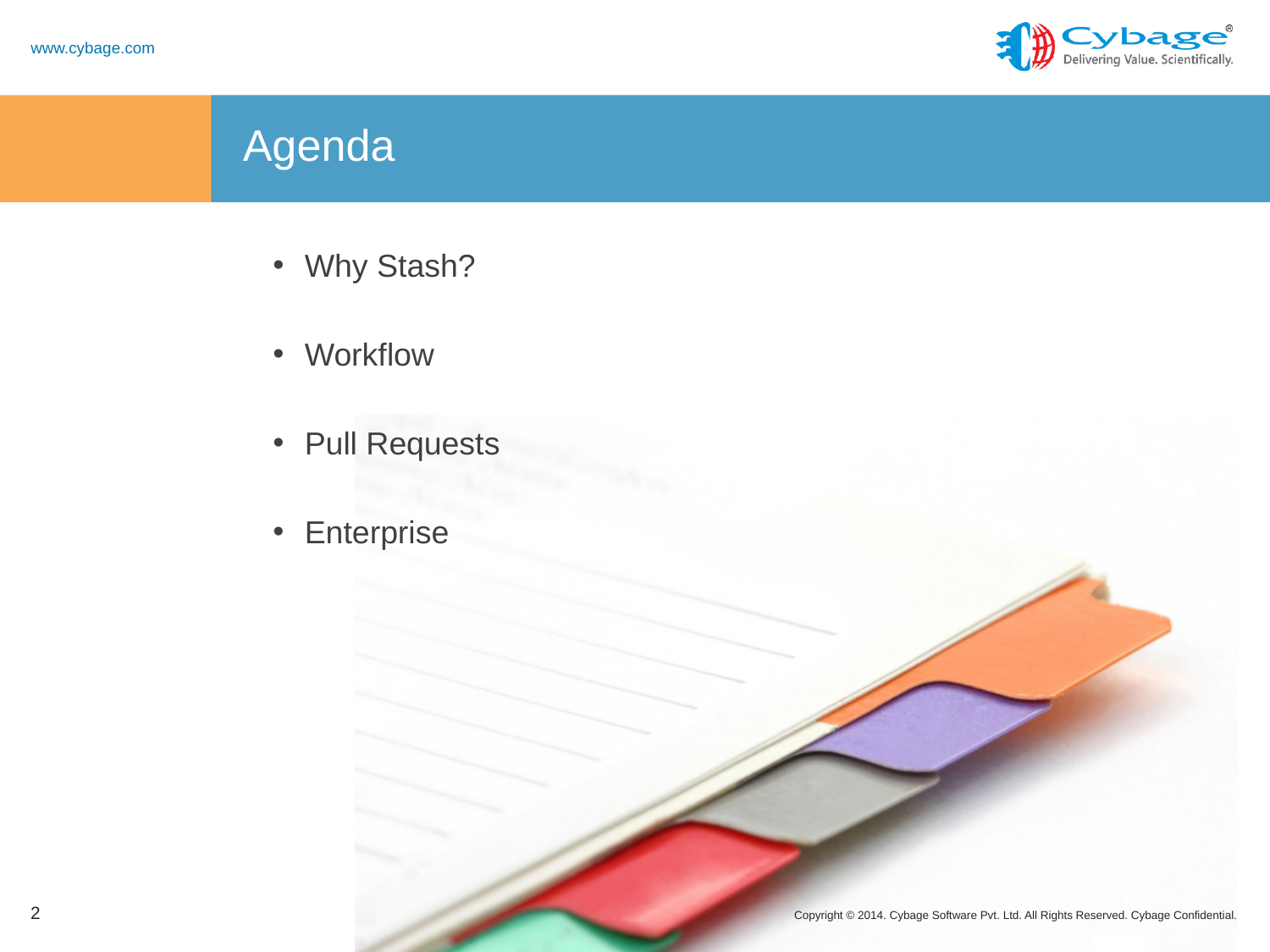

# Agenda
Why Stash?

Workflow

Pull Requests

Enterprise
2